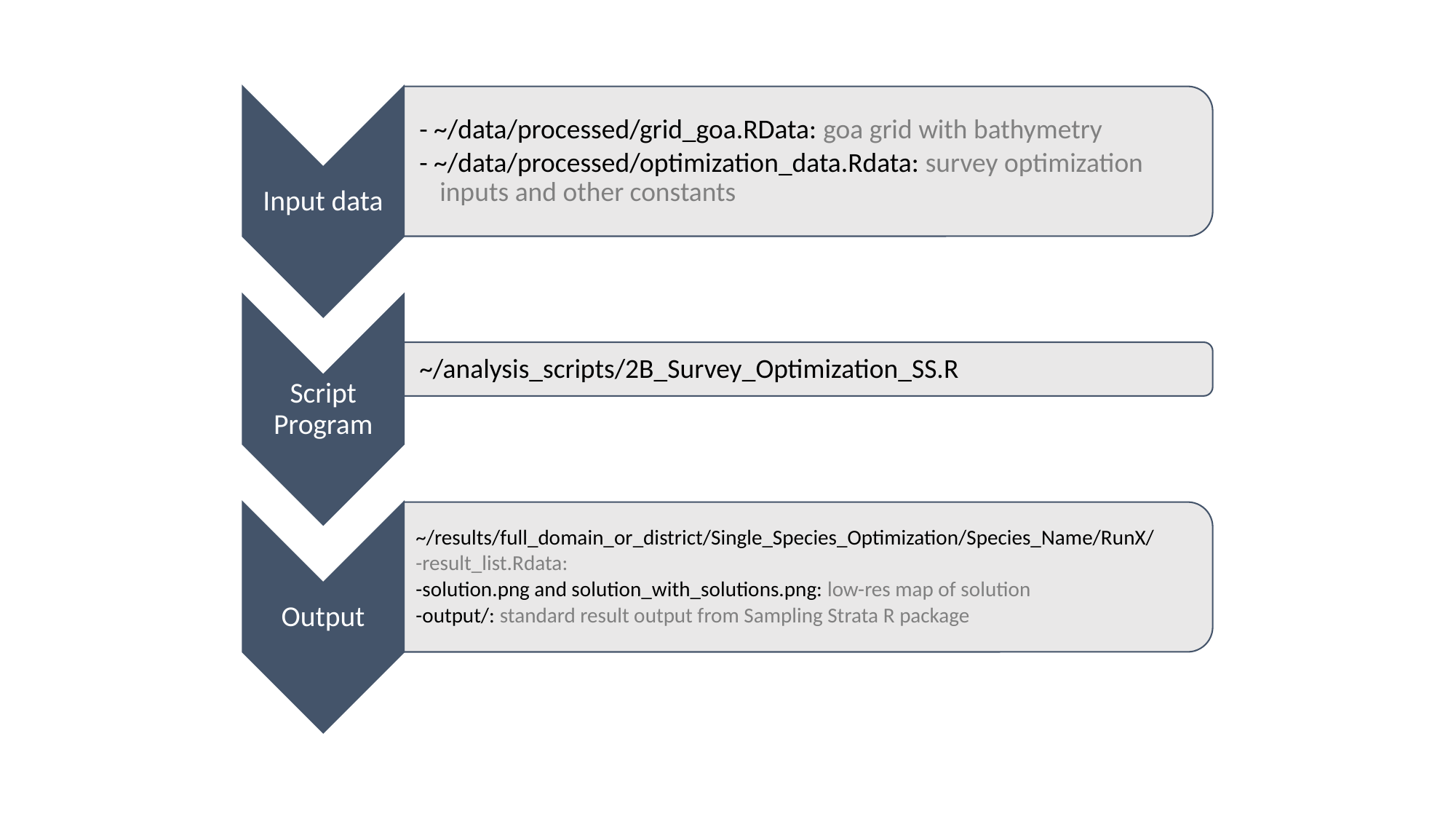

Input data
- ~/data/processed/grid_goa.RData: goa grid with bathymetry
- ~/data/processed/optimization_data.Rdata: survey optimization inputs and other constants
Script Program
~/analysis_scripts/2B_Survey_Optimization_SS.R
Output
~/results/full_domain_or_district/Single_Species_Optimization/Species_Name/RunX/
-result_list.Rdata:
-solution.png and solution_with_solutions.png: low-res map of solution
-output/: standard result output from Sampling Strata R package